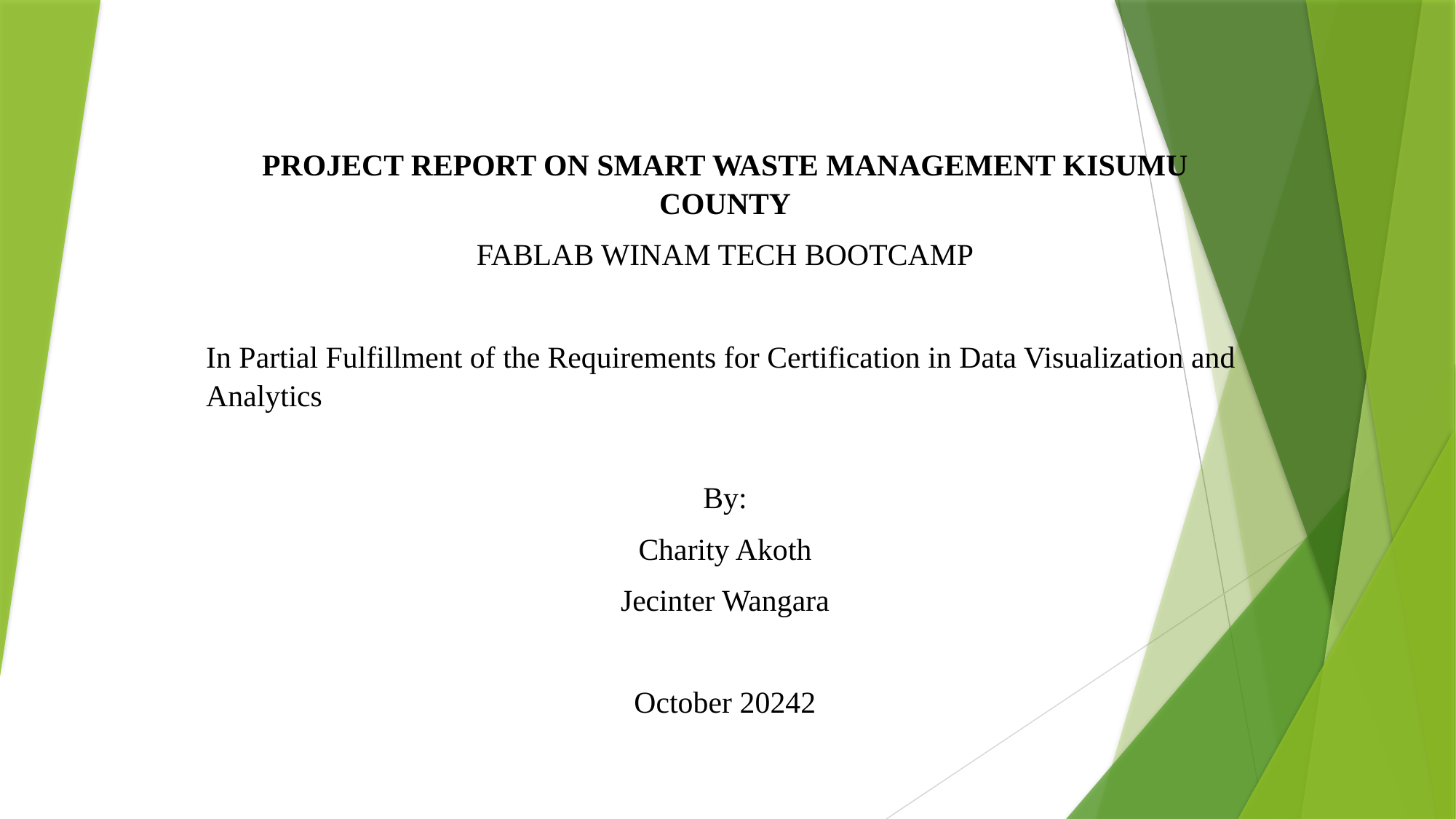

PROJECT REPORT ON SMART WASTE MANAGEMENT KISUMU COUNTY
FABLAB WINAM TECH BOOTCAMP

In Partial Fulfillment of the Requirements for Certification in Data Visualization and Analytics

By:
Charity Akoth
Jecinter Wangara

October 20242